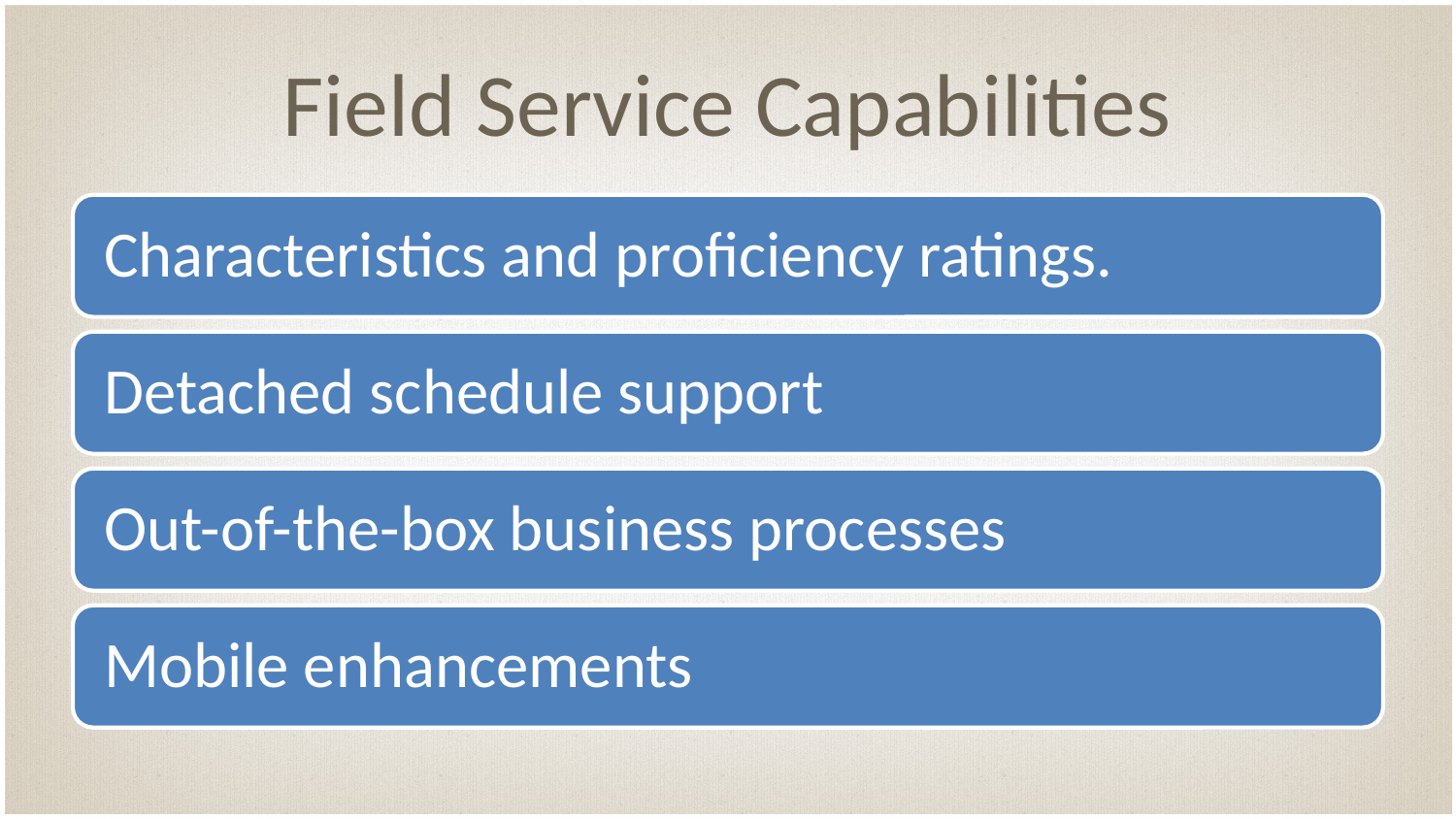

# Field Service Capabilities
Characteristics and proficiency ratings.
Detached schedule support
Out-of-the-box business processes
Mobile enhancements